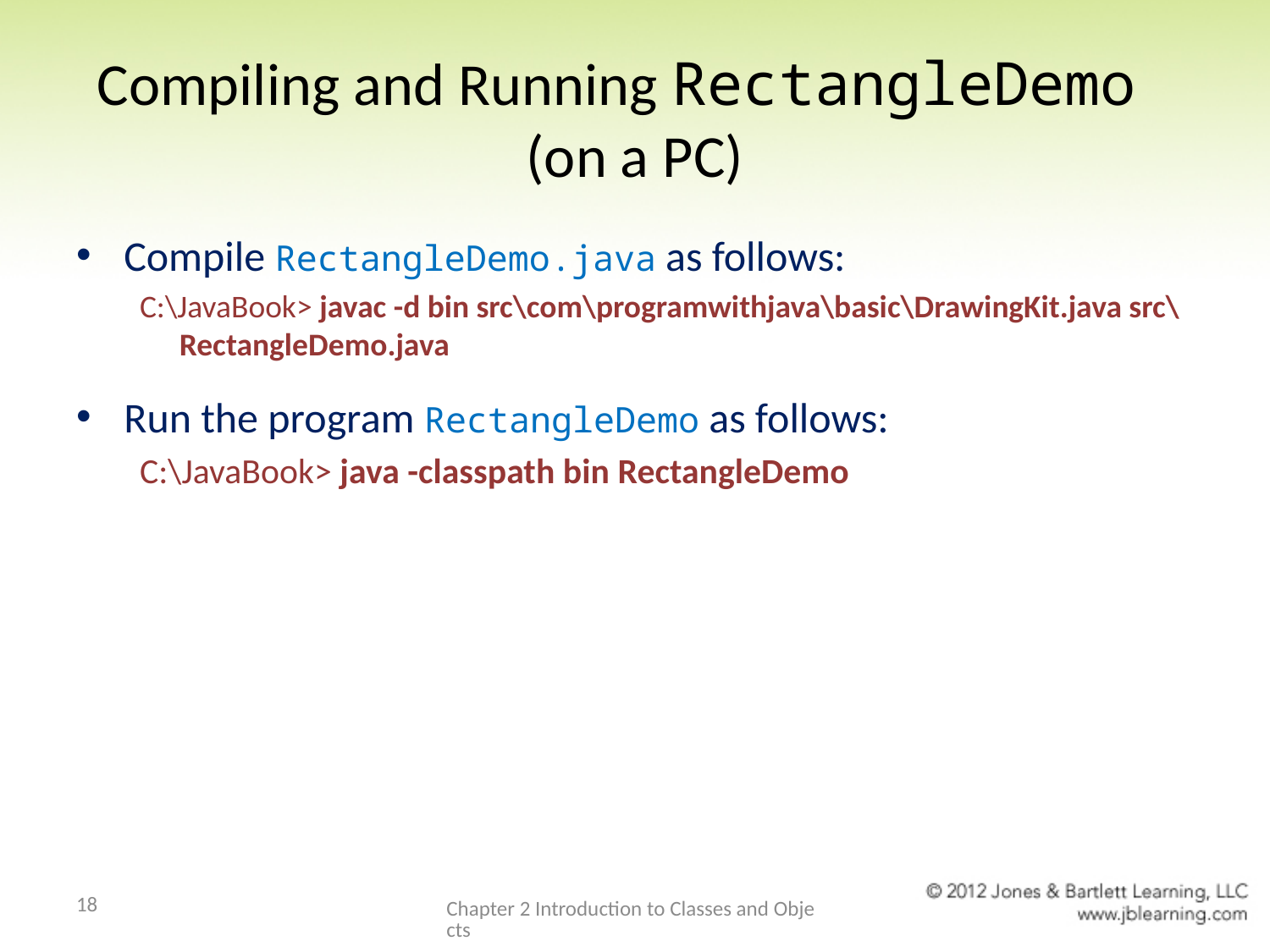

# Compiling and Running RectangleDemo (on a PC)
Compile RectangleDemo.java as follows:
C:\JavaBook> javac -d bin src\com\programwithjava\basic\DrawingKit.java src\RectangleDemo.java
Run the program RectangleDemo as follows:
C:\JavaBook> java -classpath bin RectangleDemo

18
Chapter 2 Introduction to Classes and Objects